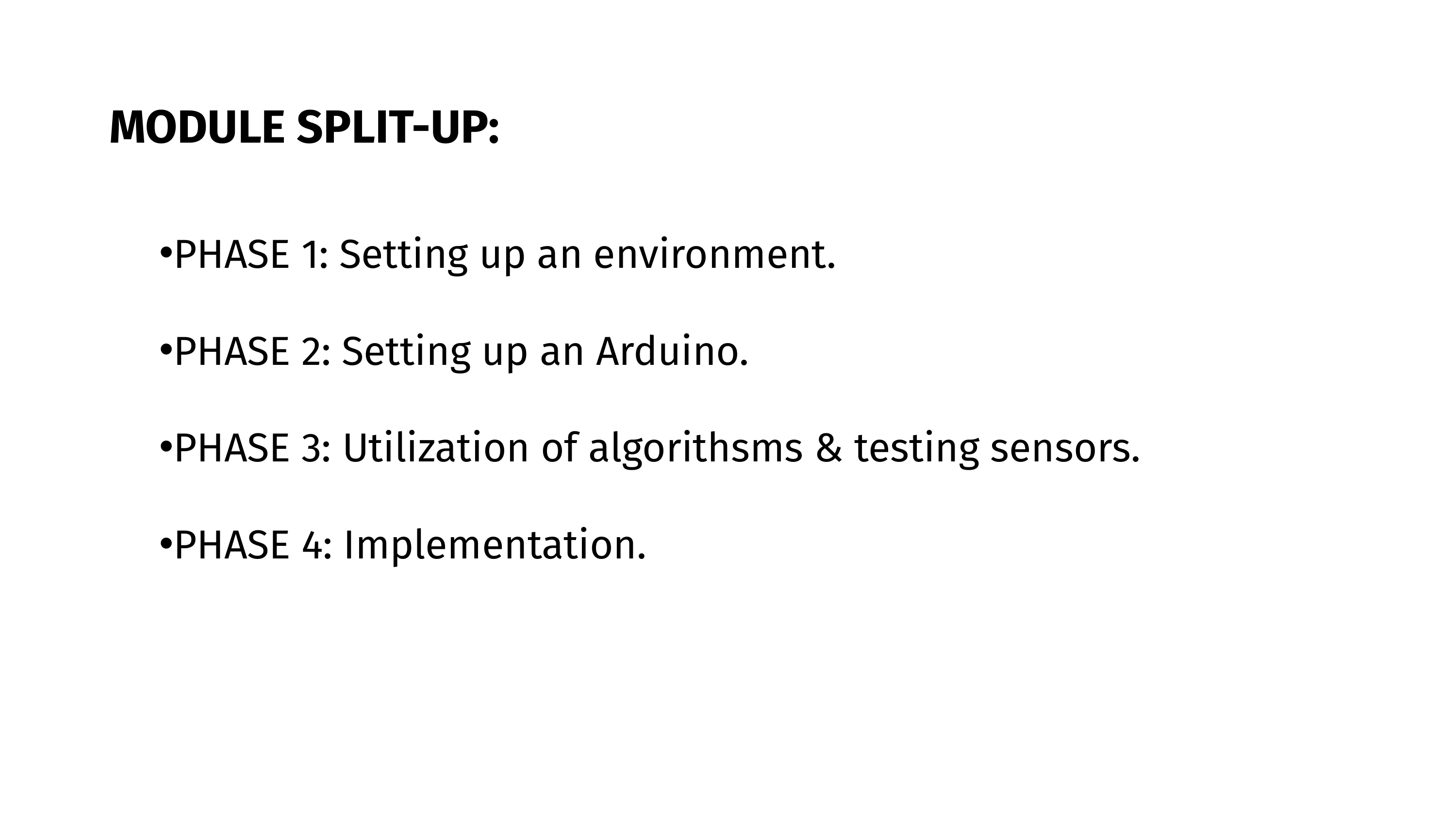

# MODULE SPLIT-UP:
PHASE 1: Setting up an environment.

PHASE 2: Setting up an Arduino.

PHASE 3: Utilization of algorithsms & testing sensors.

PHASE 4: Implementation.